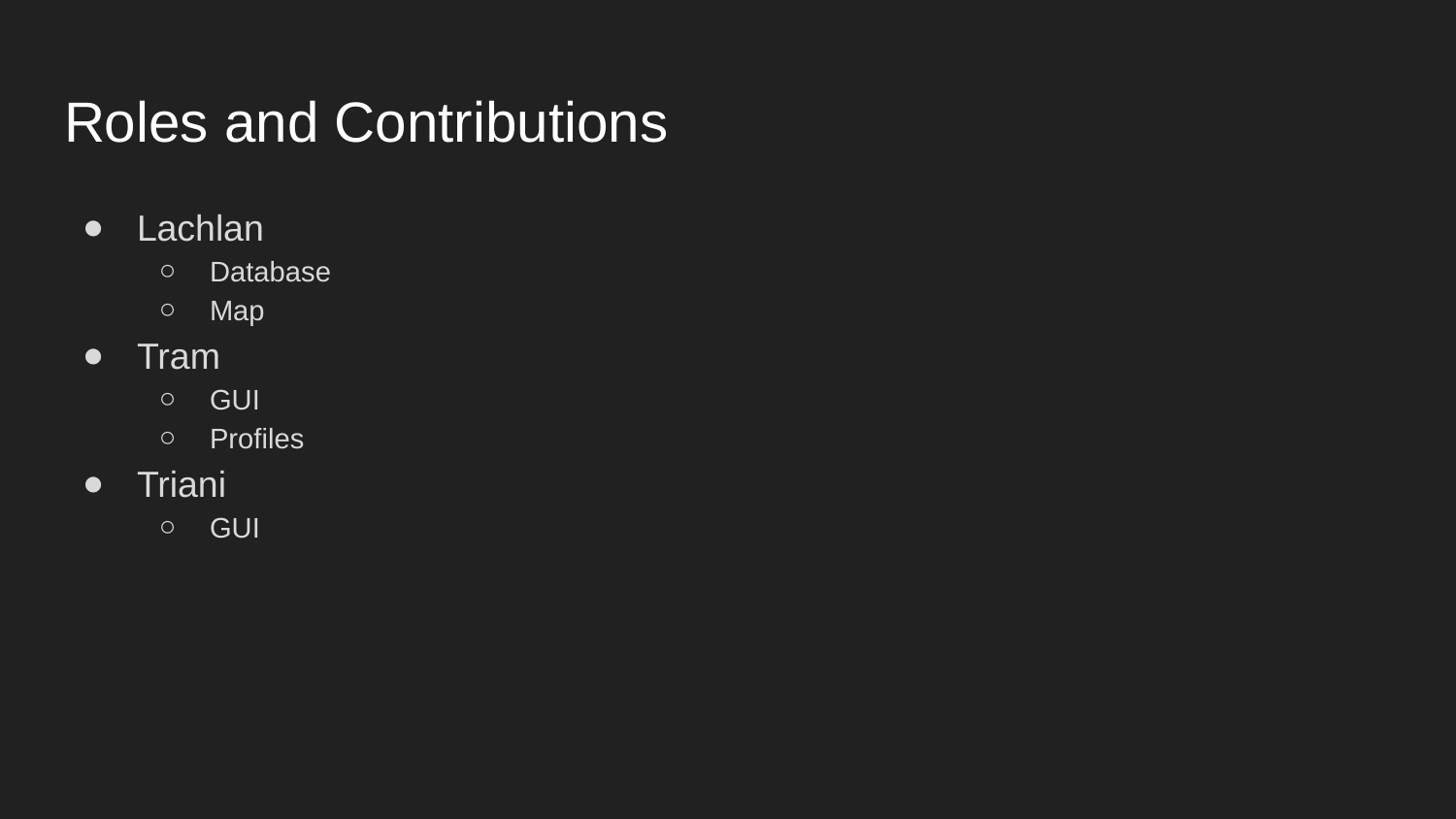

# Roles and Contributions
Lachlan
Database
Map
Tram
GUI
Profiles
Triani
GUI